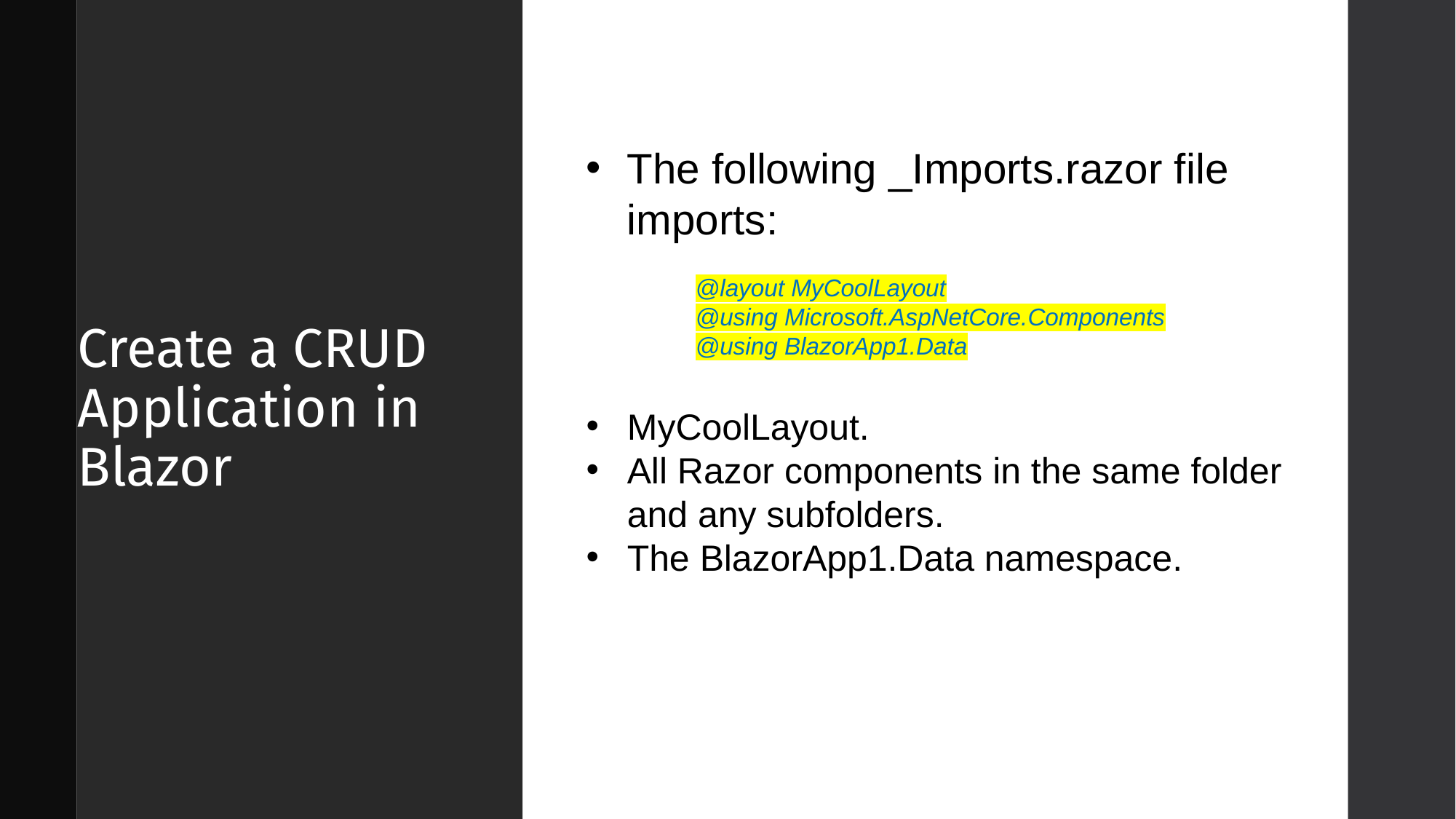

# Create a CRUD Application in Blazor
The following _Imports.razor file imports:

@layout MyCoolLayout
@using Microsoft.AspNetCore.Components
@using BlazorApp1.Data

MyCoolLayout.
All Razor components in the same folder and any subfolders.
The BlazorApp1.Data namespace.